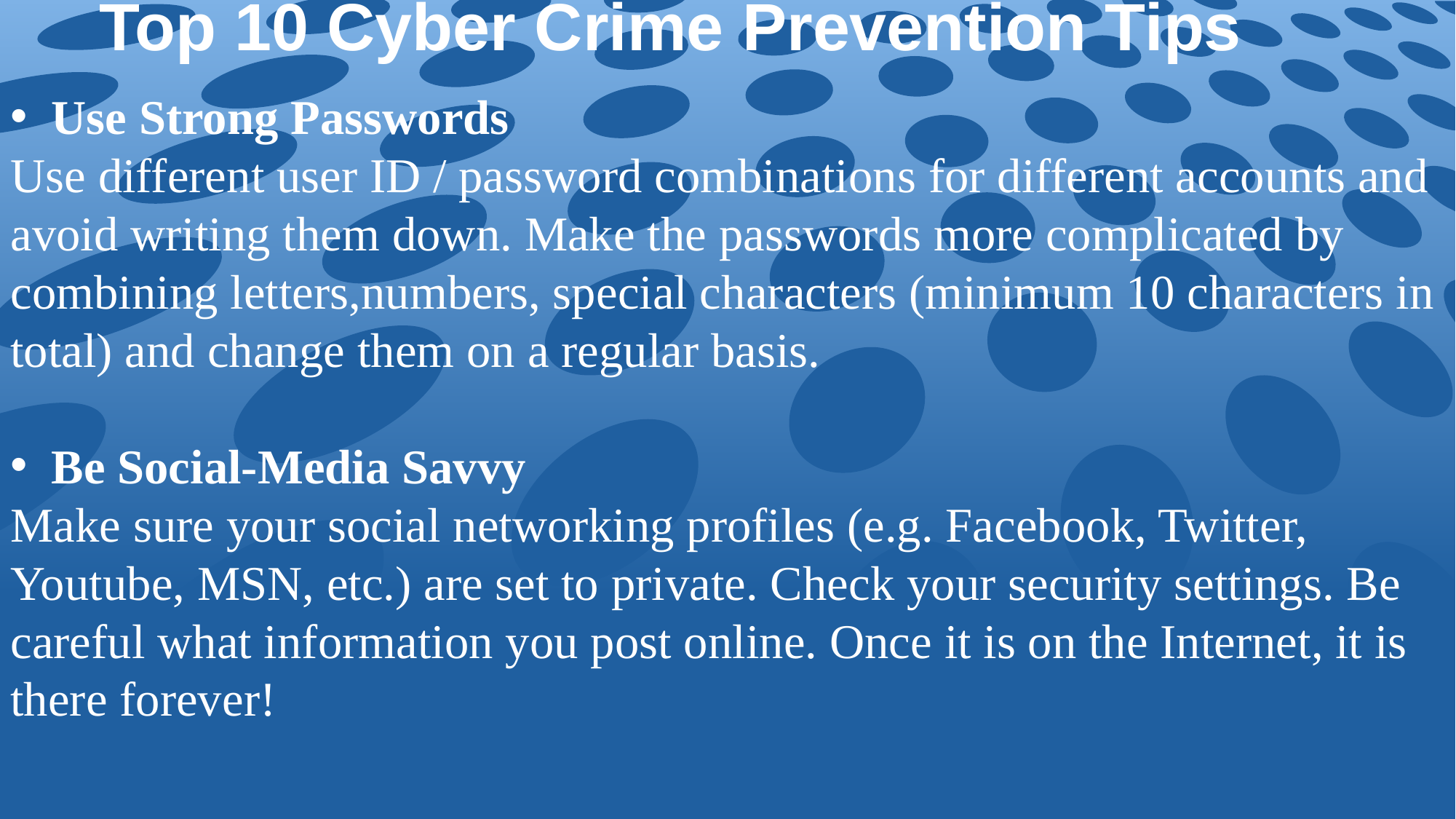

Top 10 Cyber Crime Prevention Tips
# Use Strong Passwords
Use different user ID / password combinations for different accounts and avoid writing them down. Make the passwords more complicated by combining letters,numbers, special characters (minimum 10 characters in total) and change them on a regular basis.

Be Social-Media Savvy
Make sure your social networking profiles (e.g. Facebook, Twitter, Youtube, MSN, etc.) are set to private. Check your security settings. Be careful what information you post online. Once it is on the Internet, it is there forever!